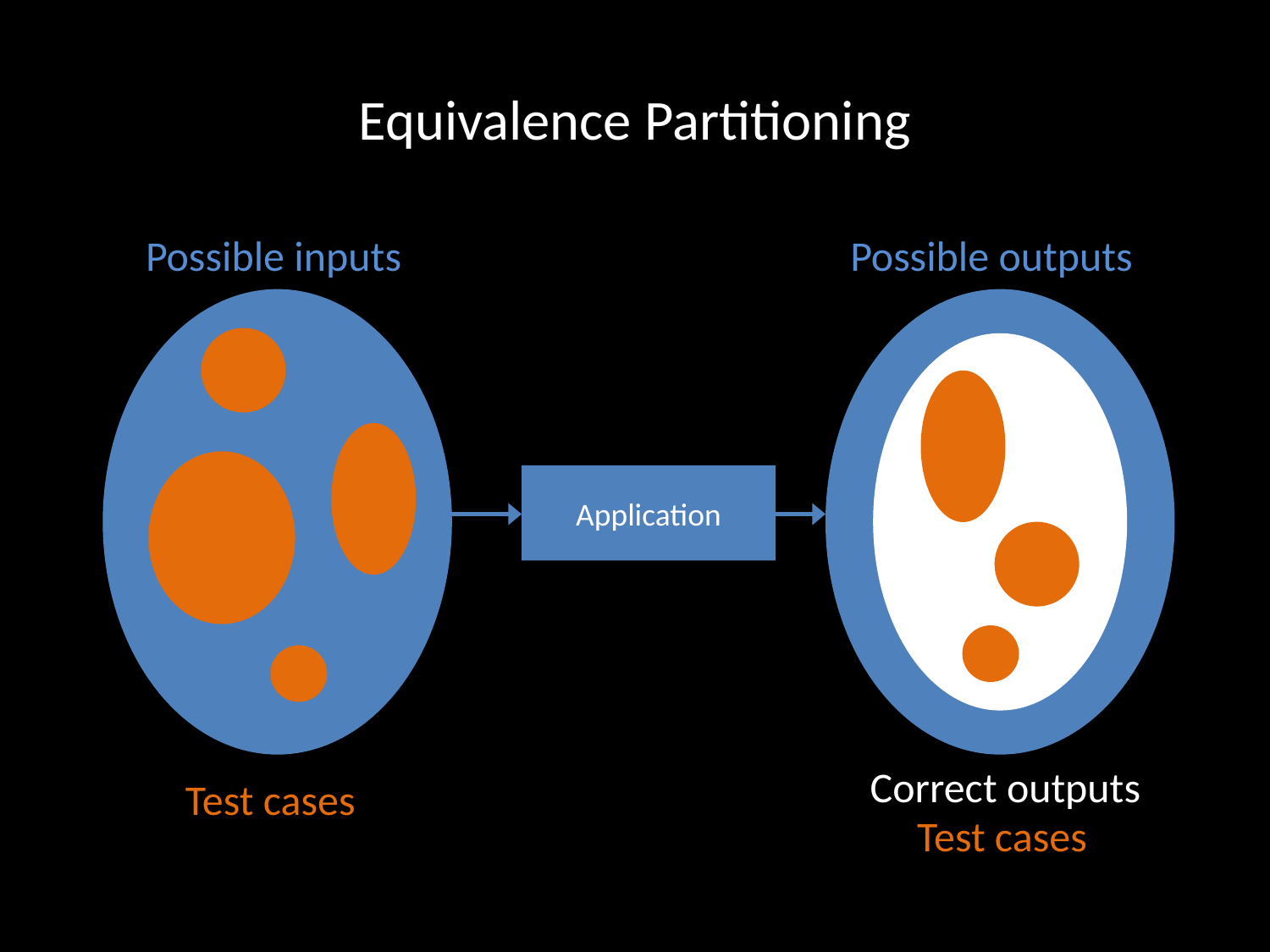

# Equivalence Partitioning
Possible outputs
Possible inputs

Application

Correct outputs
Test cases
Test cases